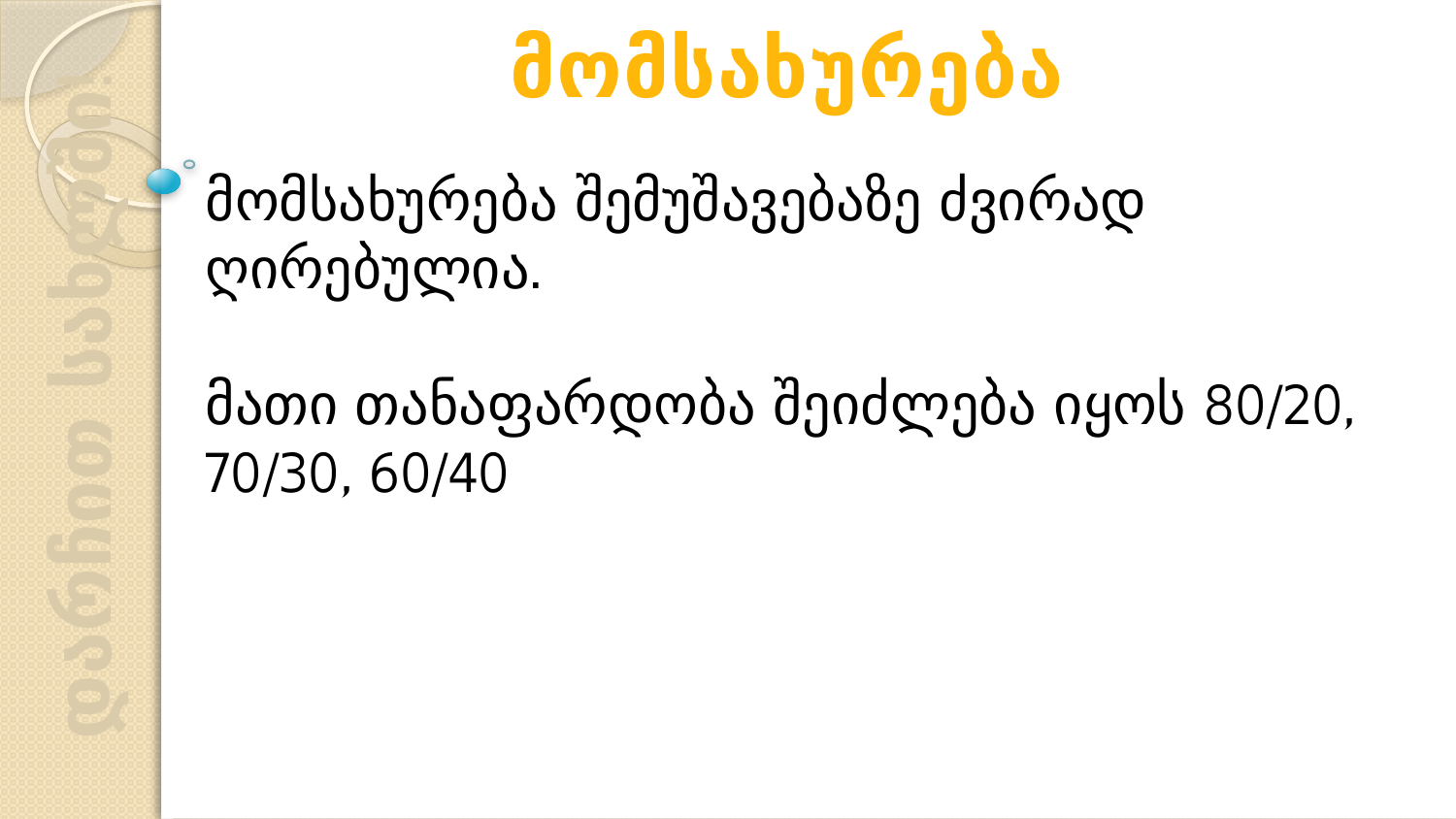

მომსახურება
მომსახურება შემუშავებაზე ძვირად ღირებულია.

მათი თანაფარდობა შეიძლება იყოს 80/20, 70/30, 60/40

დარჩით სახლში!